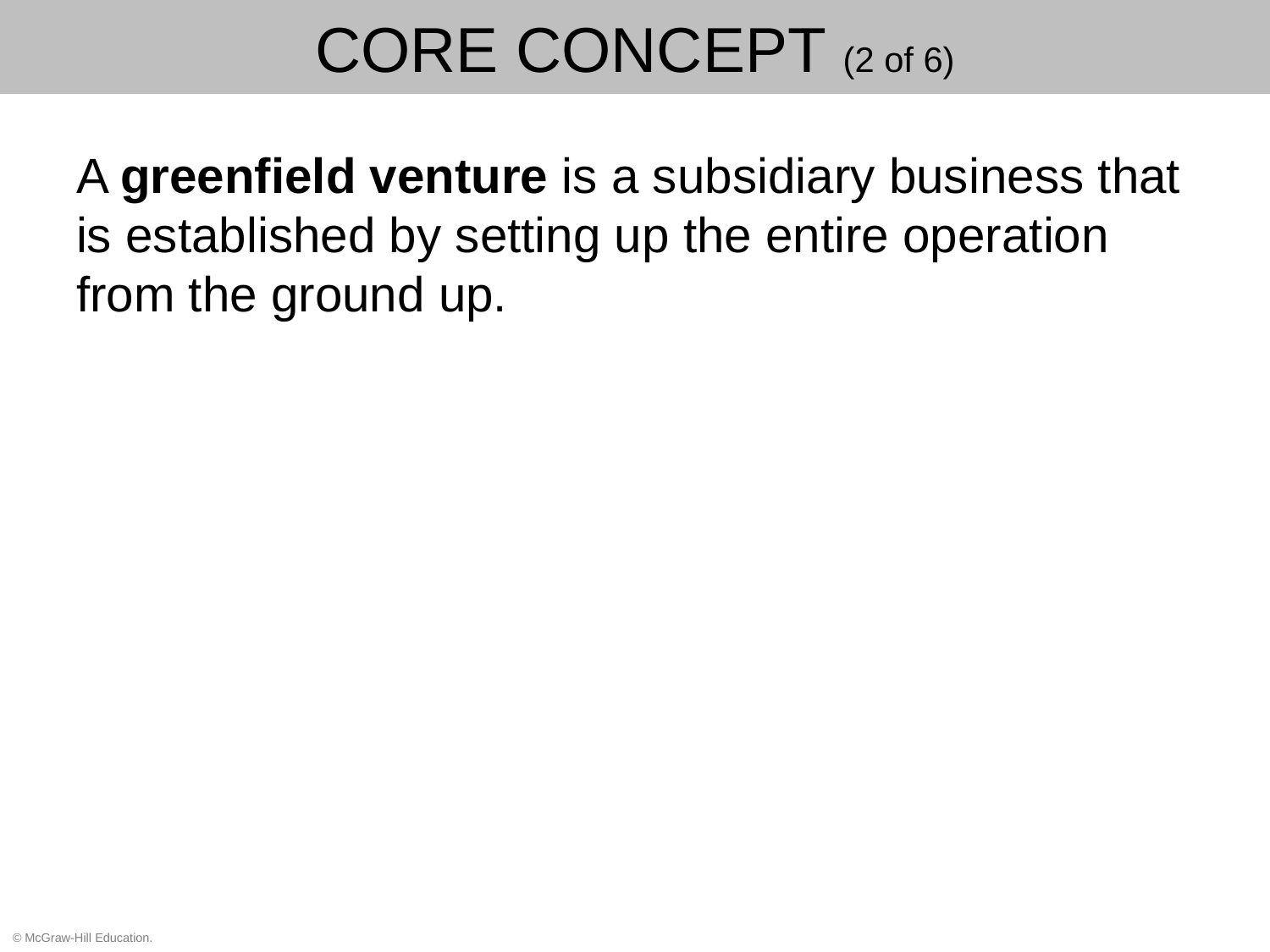

# Core Concept (2 of 6)
A greenfield venture is a subsidiary business that is established by setting up the entire operation from the ground up.